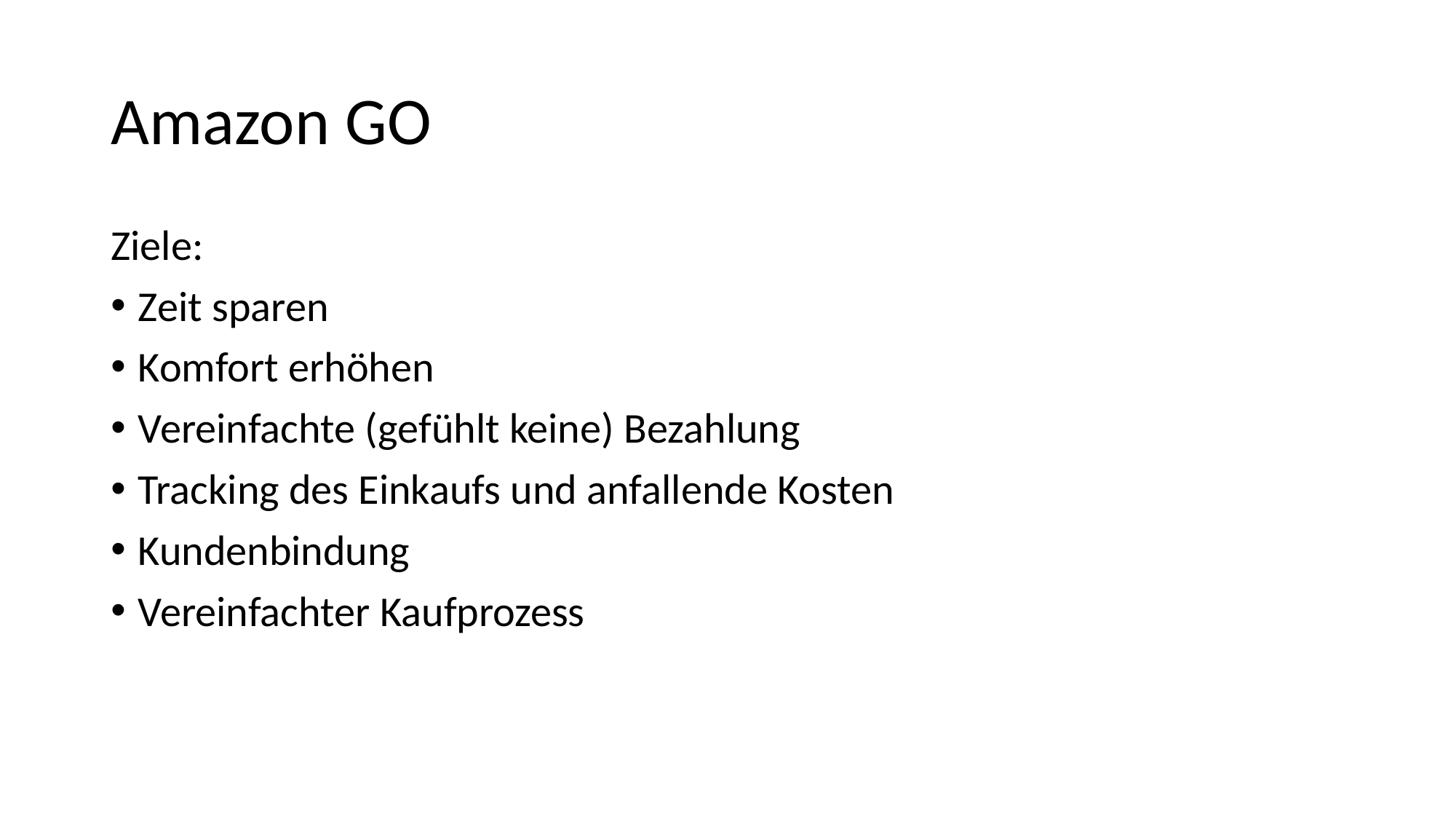

# Amazon GO
Ziele:
Zeit sparen
Komfort erhöhen
Vereinfachte (gefühlt keine) Bezahlung
Tracking des Einkaufs und anfallende Kosten
Kundenbindung
Vereinfachter Kaufprozess